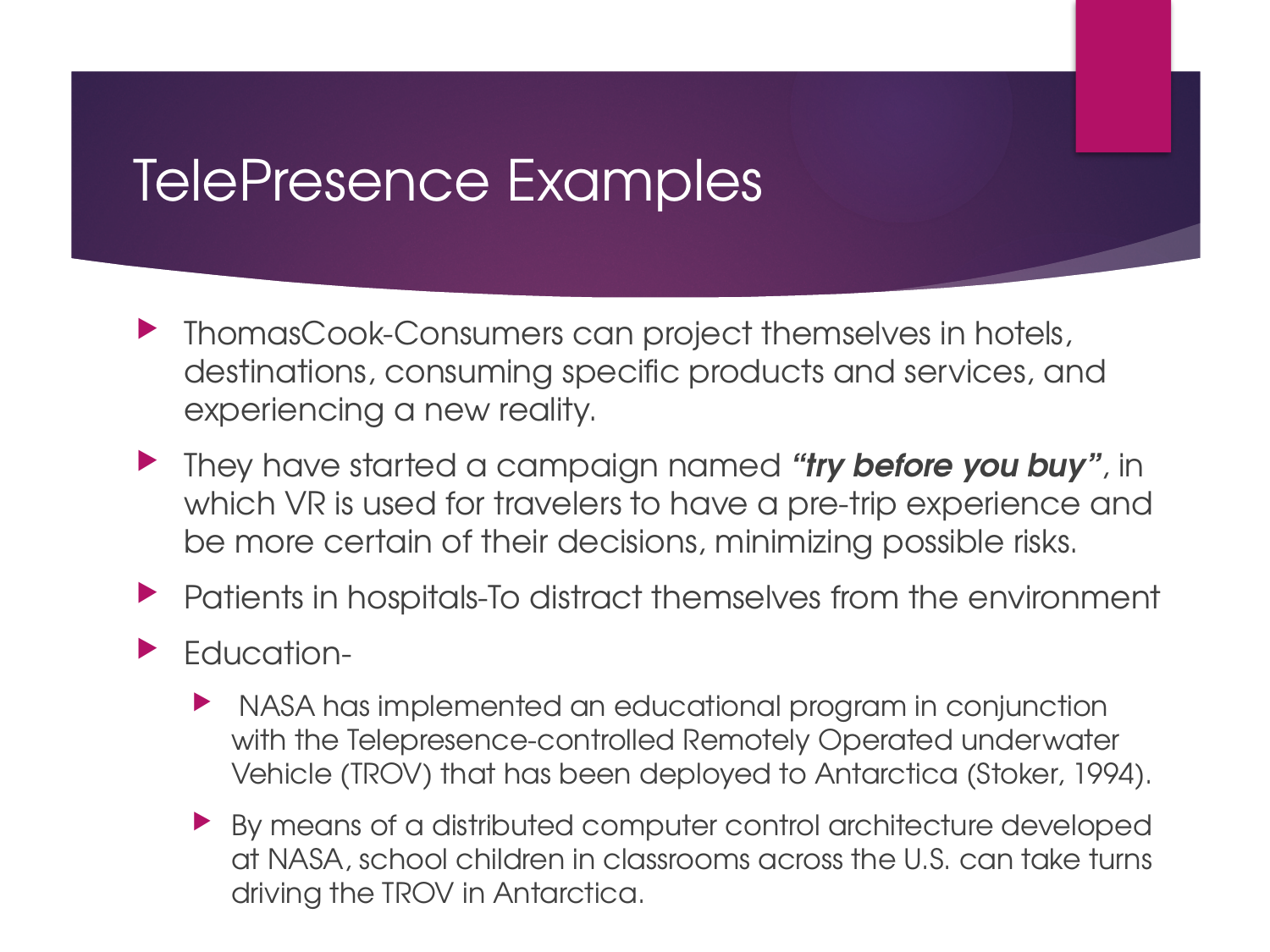

# TelePresence Examples
ThomasCook-Consumers can project themselves in hotels, destinations, consuming specific products and services, and experiencing a new reality.
They have started a campaign named “try before you buy”, in which VR is used for travelers to have a pre-trip experience and be more certain of their decisions, minimizing possible risks.
Patients in hospitals-To distract themselves from the environment
Education-
 NASA has implemented an educational program in conjunction with the Telepresence-controlled Remotely Operated underwater Vehicle (TROV) that has been deployed to Antarctica (Stoker, 1994).
By means of a distributed computer control architecture developed at NASA, school children in classrooms across the U.S. can take turns driving the TROV in Antarctica.